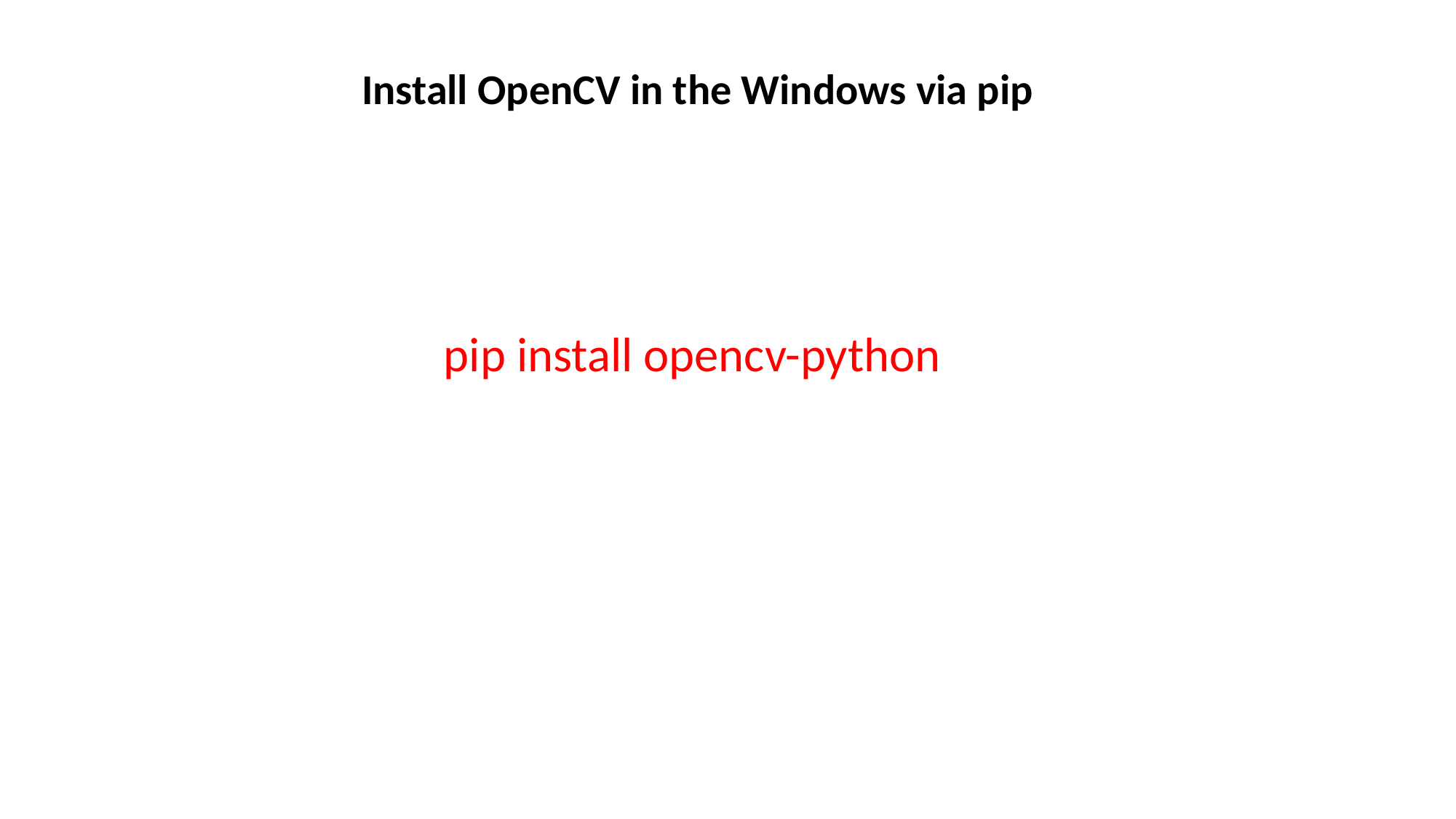

Install OpenCV in the Windows via pip
pip install opencv-python